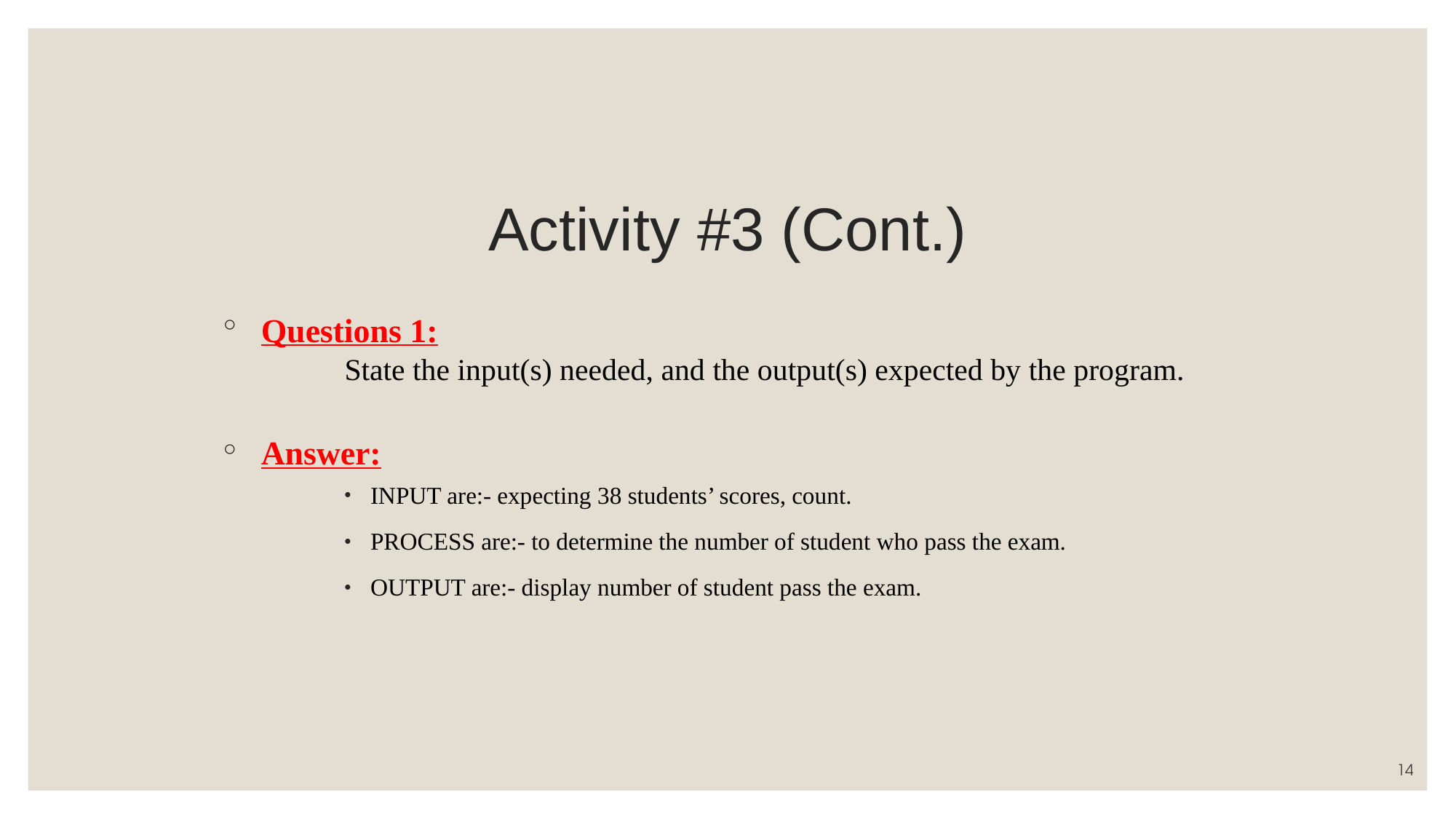

Activity #3 (Cont.)
Questions 1:
	  State the input(s) needed, and the output(s) expected by the program.

Answer:
INPUT are:- expecting 38 students’ scores, count.
PROCESS are:- to determine the number of student who pass the exam.
OUTPUT are:- display number of student pass the exam.
14